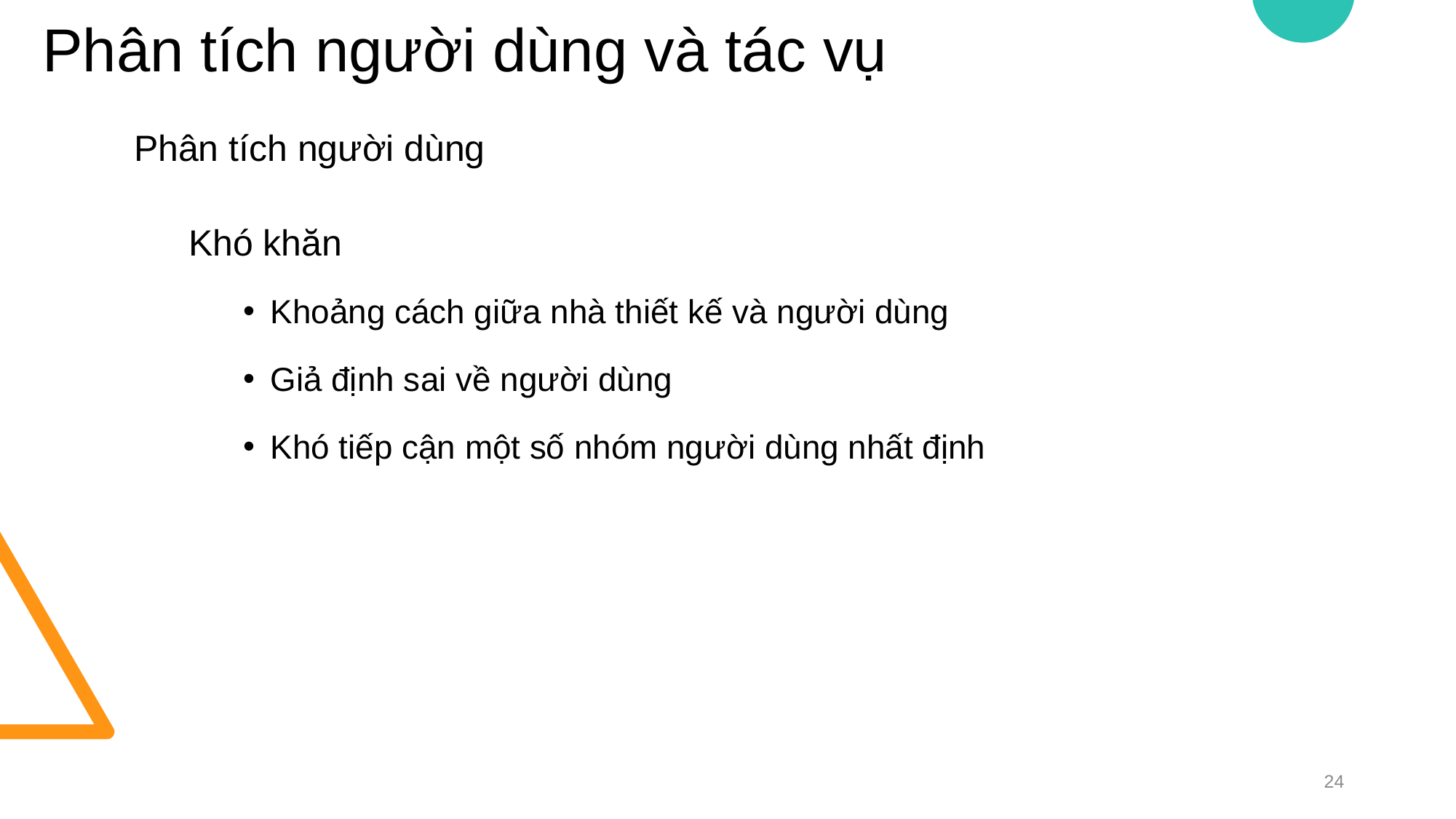

# Phân tích người dùng và tác vụ
Phân tích người dùng
Khó khăn
Khoảng cách giữa nhà thiết kế và người dùng
Giả định sai về người dùng
Khó tiếp cận một số nhóm người dùng nhất định

24